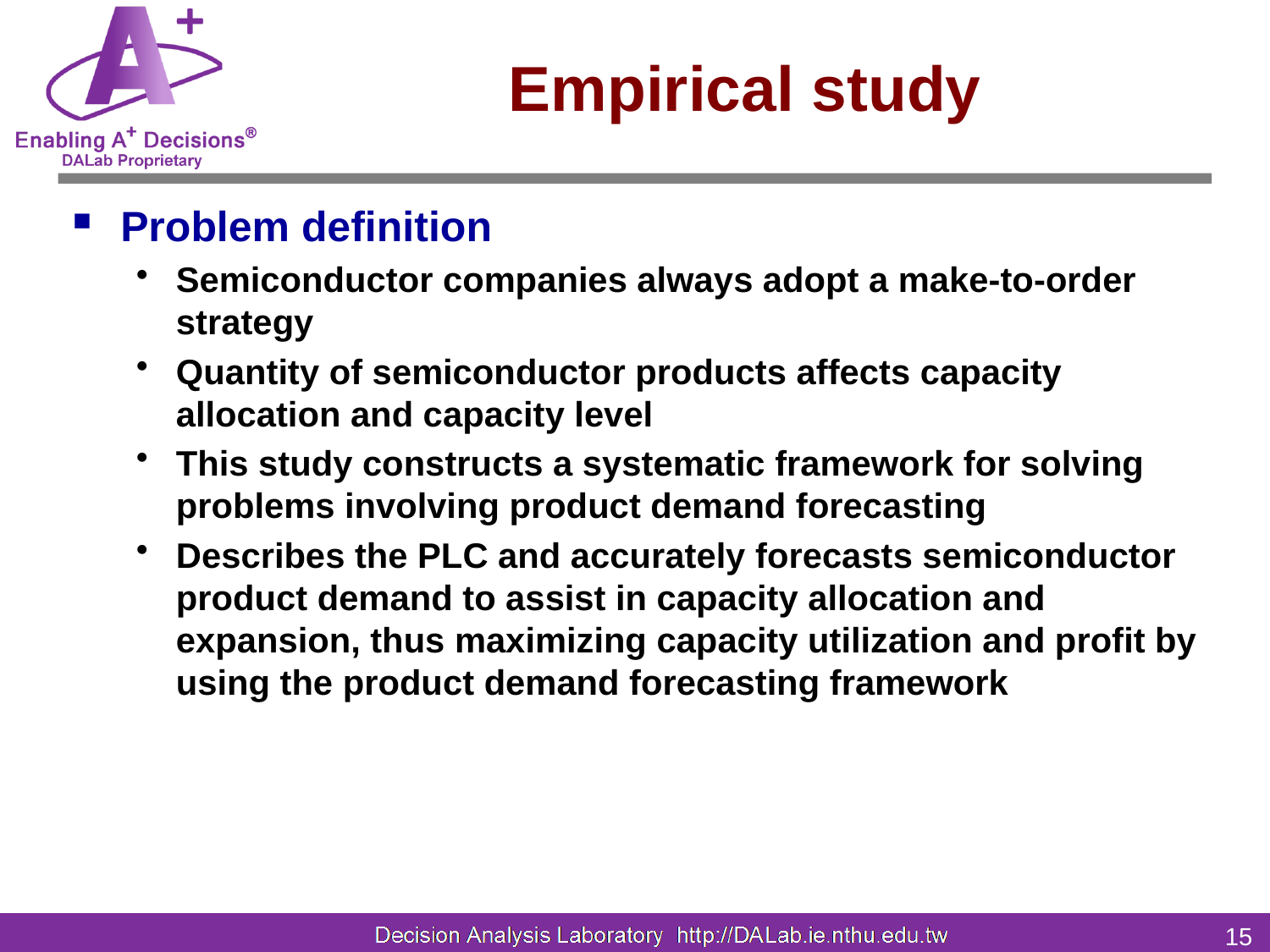

# Empirical study
Problem definition
Semiconductor companies always adopt a make-to-order strategy
Quantity of semiconductor products affects capacity allocation and capacity level
This study constructs a systematic framework for solving problems involving product demand forecasting
Describes the PLC and accurately forecasts semiconductor product demand to assist in capacity allocation and expansion, thus maximizing capacity utilization and profit by using the product demand forecasting framework
15